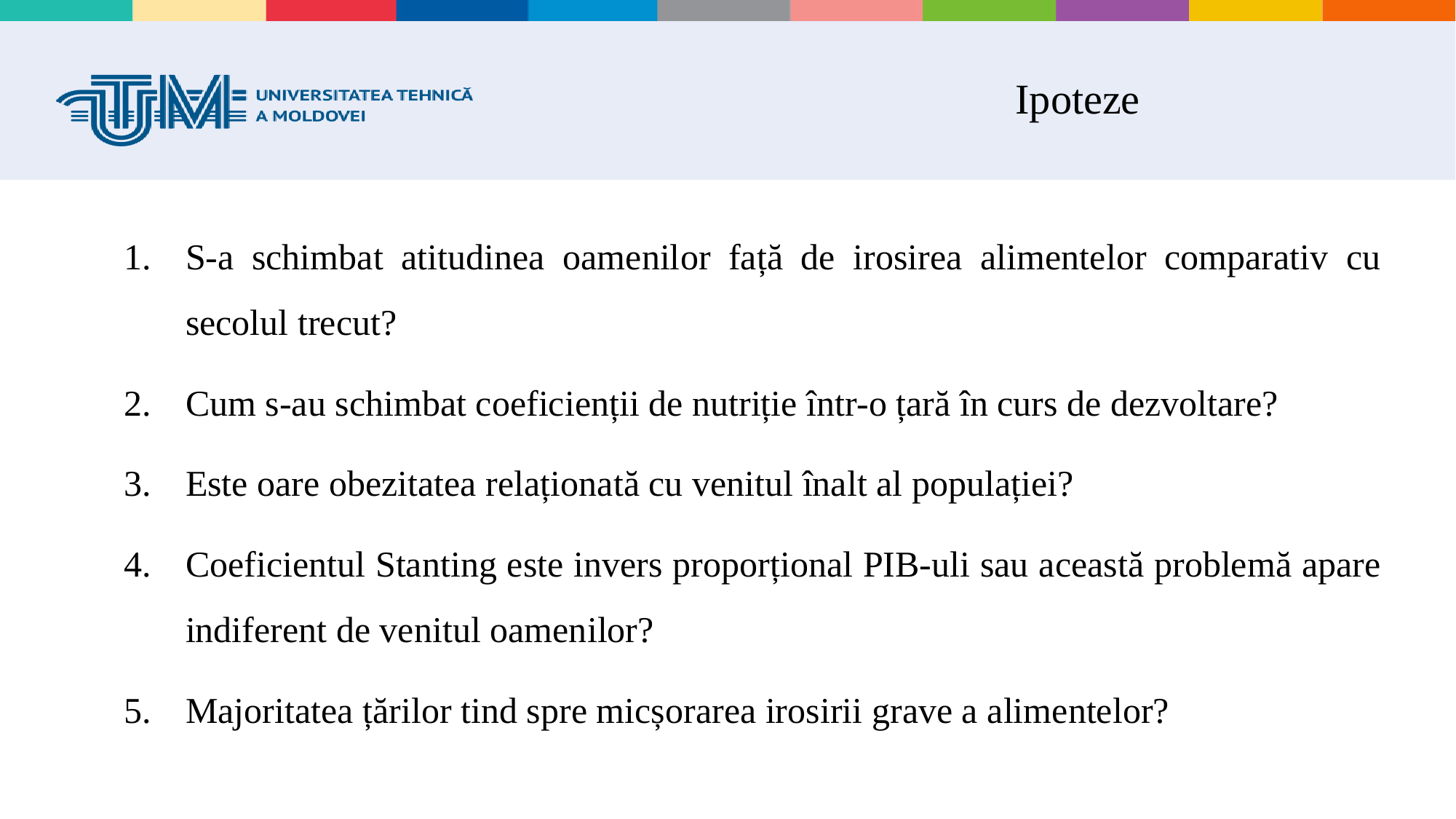

# Ipoteze
S-a schimbat atitudinea oamenilor față de irosirea alimentelor comparativ cu secolul trecut?
Cum s-au schimbat coeficienții de nutriție într-o țară în curs de dezvoltare?
Este oare obezitatea relaționată cu venitul înalt al populației?
Coeficientul Stanting este invers proporțional PIB-uli sau această problemă apare indiferent de venitul oamenilor?
Majoritatea țărilor tind spre micșorarea irosirii grave a alimentelor?